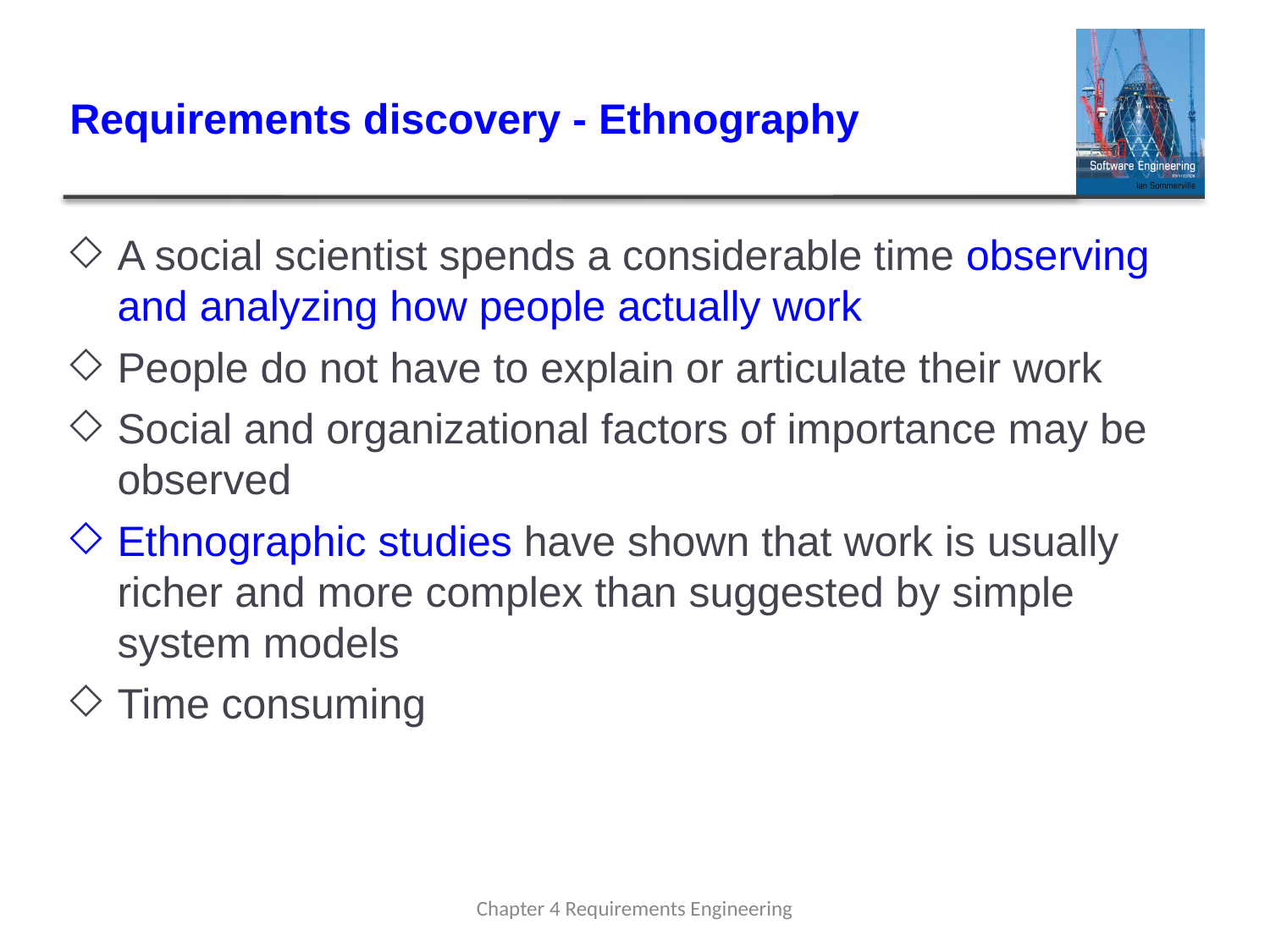

# Requirements discovery - Ethnography
A social scientist spends a considerable time observing and analyzing how people actually work
People do not have to explain or articulate their work
Social and organizational factors of importance may be observed
Ethnographic studies have shown that work is usually richer and more complex than suggested by simple system models
Time consuming
28

Chapter 4 Requirements Engineering